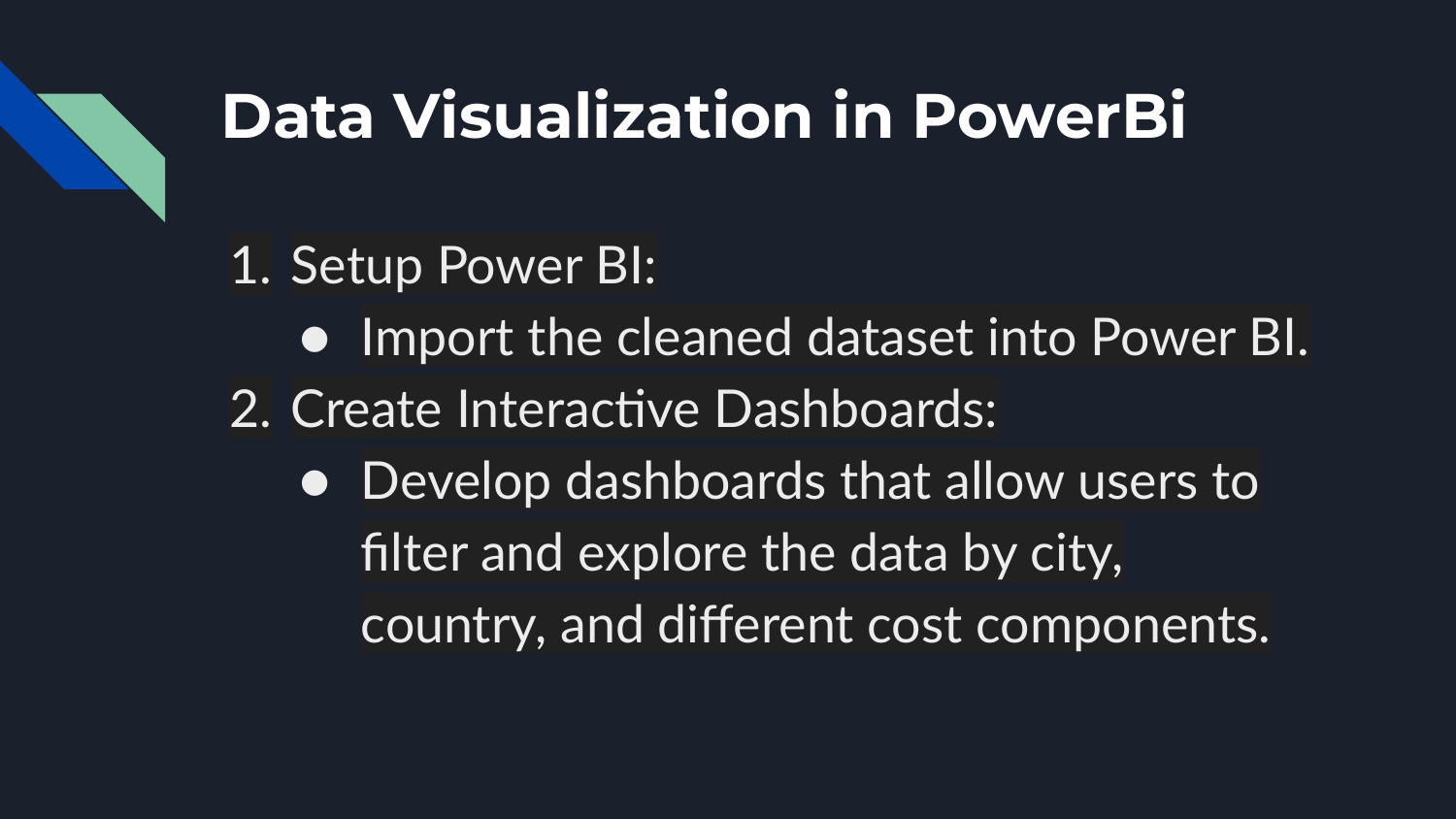

# Data Visualization in PowerBi
Setup Power BI:
Import the cleaned dataset into Power BI.
Create Interactive Dashboards:
Develop dashboards that allow users to filter and explore the data by city, country, and different cost components.